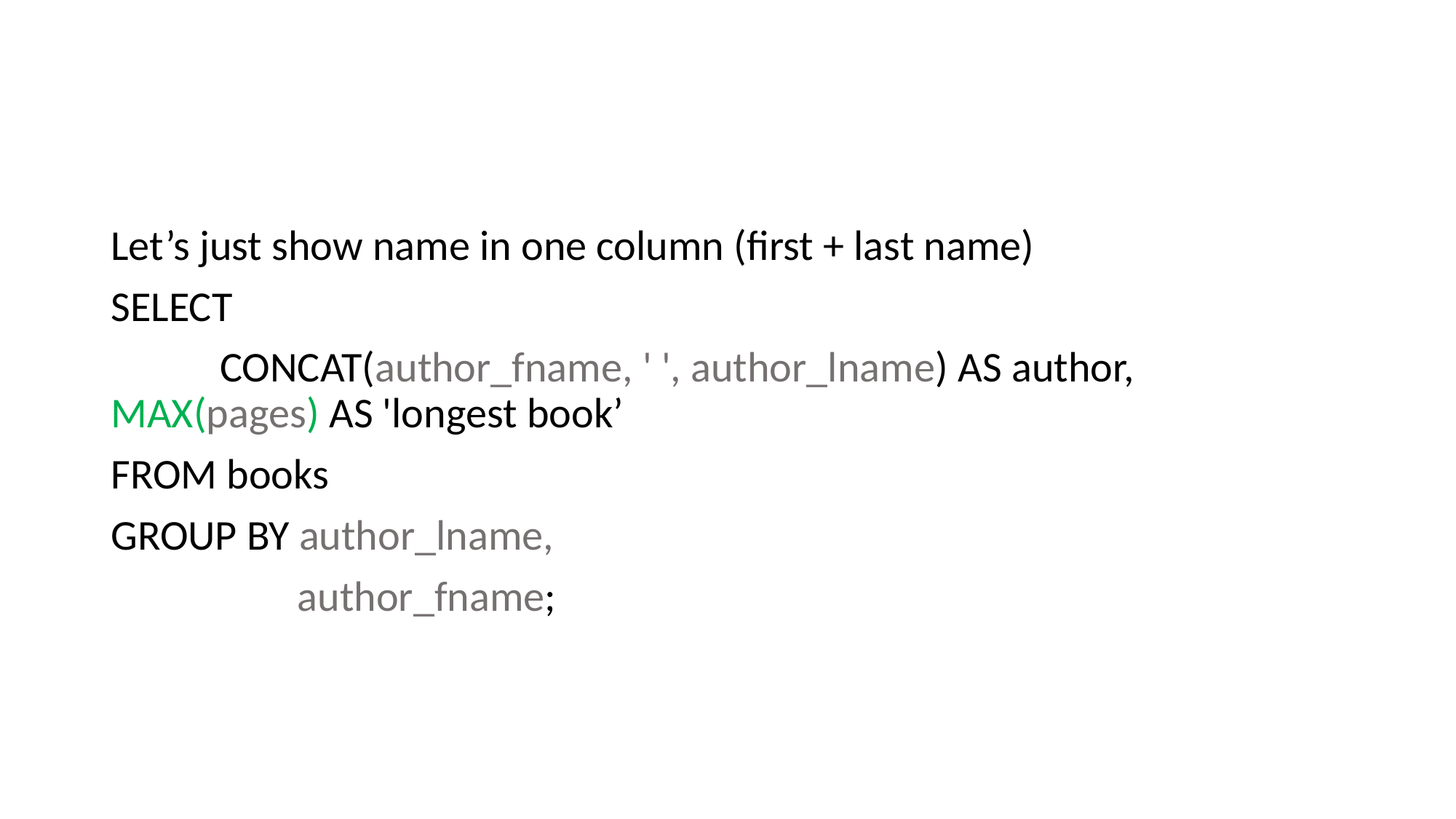

#
Let’s just show name in one column (first + last name)
SELECT
	CONCAT(author_fname, ' ', author_lname) AS author, 	MAX(pages) AS 'longest book’
FROM books
GROUP BY author_lname,
	        author_fname;